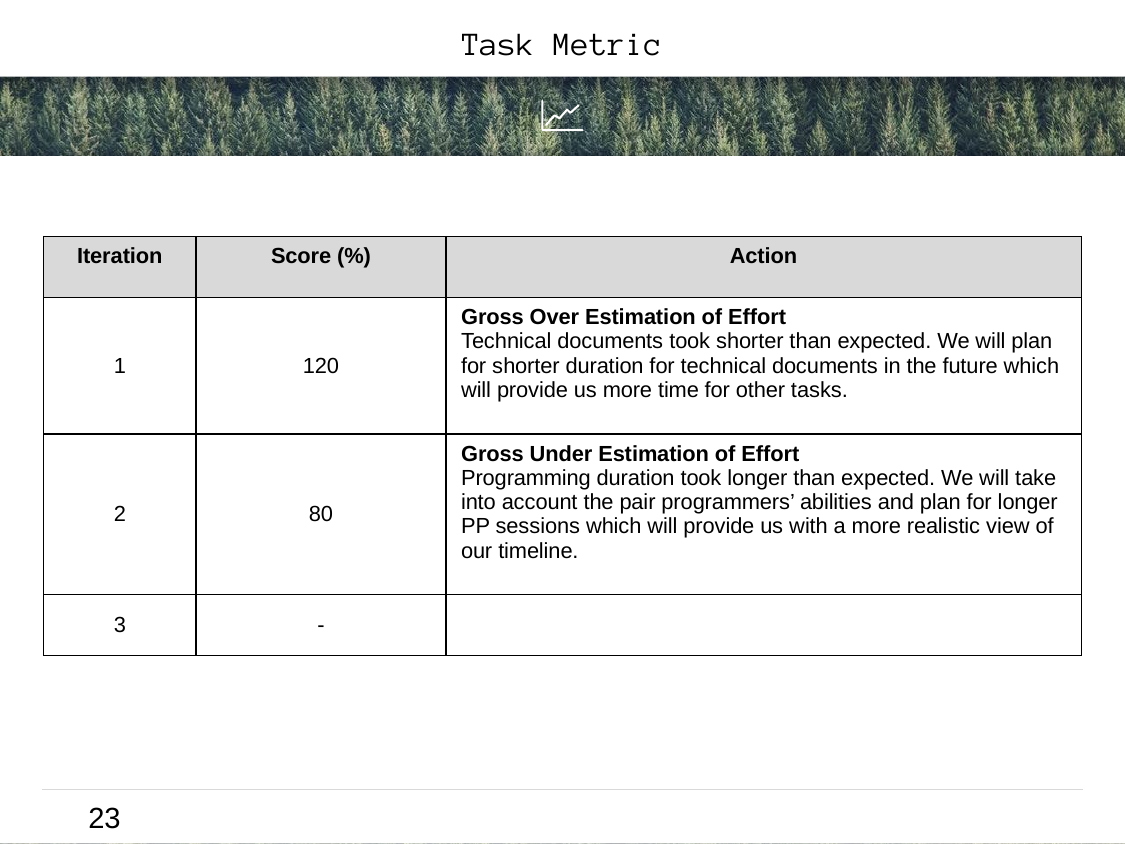

Task Metric

| Iteration | Score (%) | Action |
| --- | --- | --- |
| 1 | 120 | Gross Over Estimation of Effort Technical documents took shorter than expected. We will plan for shorter duration for technical documents in the future which will provide us more time for other tasks. |
| 2 | 80 | Gross Under Estimation of Effort Programming duration took longer than expected. We will take into account the pair programmers’ abilities and plan for longer PP sessions which will provide us with a more realistic view of our timeline. |
| 3 | - |  |
23